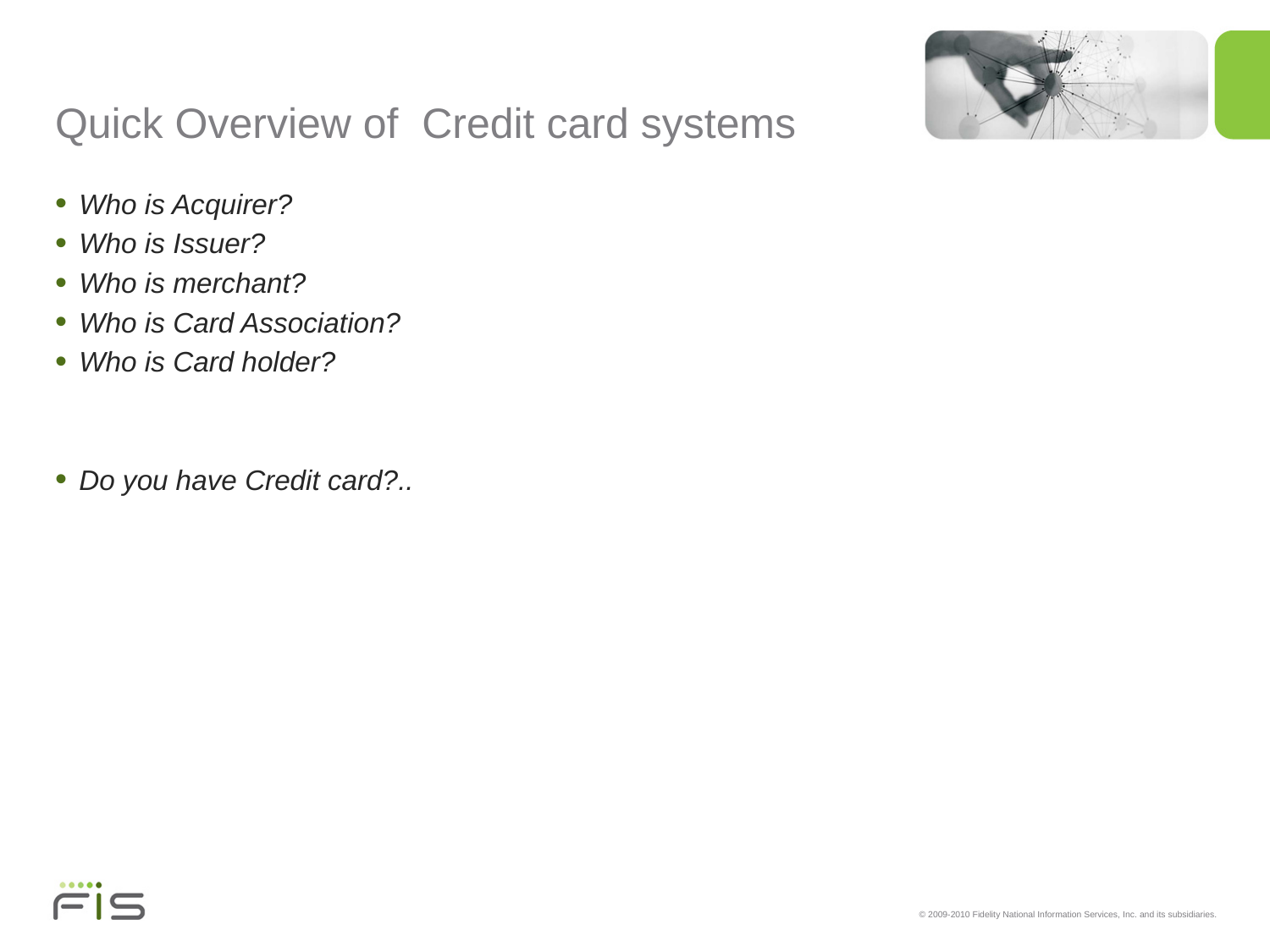

# Quick Overview of  Credit card systems
Who is Acquirer?
Who is Issuer?
Who is merchant?
Who is Card Association?
Who is Card holder?

Do you have Credit card?..